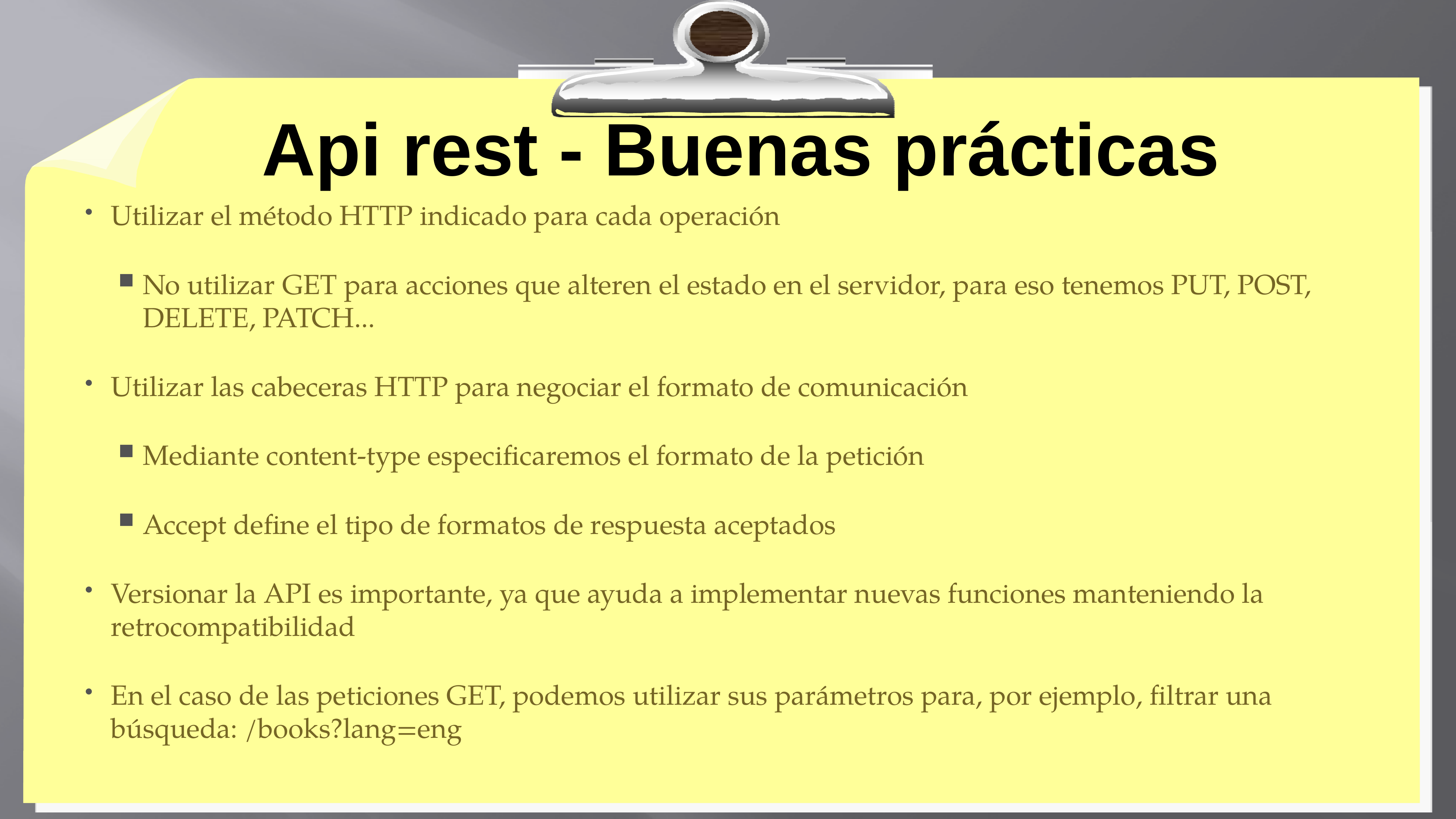

# Api rest - Buenas prácticas
Utilizar el método HTTP indicado para cada operación
No utilizar GET para acciones que alteren el estado en el servidor, para eso tenemos PUT, POST, DELETE, PATCH...
Utilizar las cabeceras HTTP para negociar el formato de comunicación
Mediante content-type especificaremos el formato de la petición
Accept define el tipo de formatos de respuesta aceptados
Versionar la API es importante, ya que ayuda a implementar nuevas funciones manteniendo la retrocompatibilidad
En el caso de las peticiones GET, podemos utilizar sus parámetros para, por ejemplo, filtrar una búsqueda: /books?lang=eng